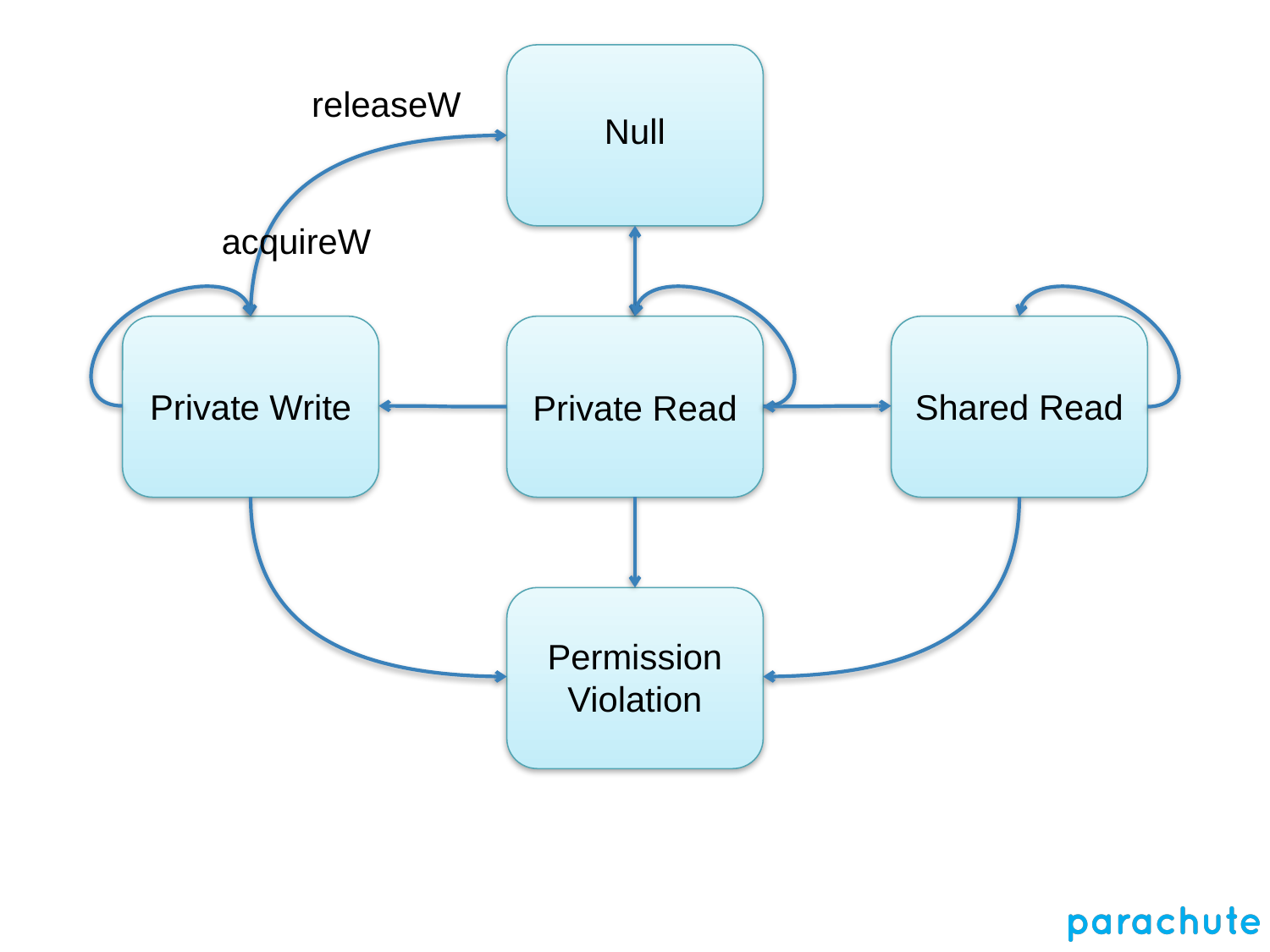

releaseW
Null
acquireW

Private Write
Shared Read
Private Read

Permission
Violation